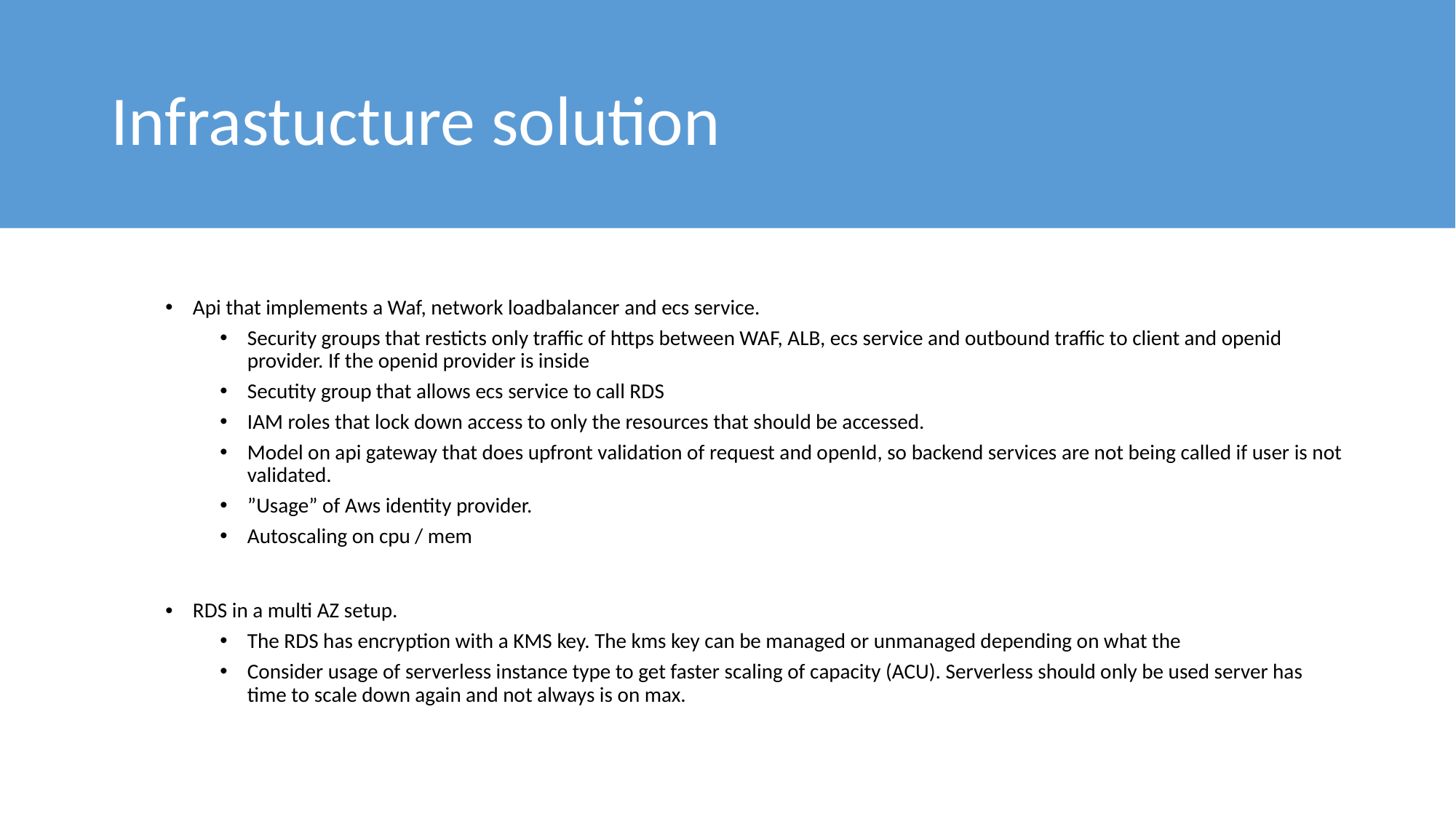

# Infrastucture solution
Api that implements a Waf, network loadbalancer and ecs service.
Security groups that resticts only traffic of https between WAF, ALB, ecs service and outbound traffic to client and openid provider. If the openid provider is inside
Secutity group that allows ecs service to call RDS
IAM roles that lock down access to only the resources that should be accessed.
Model on api gateway that does upfront validation of request and openId, so backend services are not being called if user is not validated.
”Usage” of Aws identity provider.
Autoscaling on cpu / mem

RDS in a multi AZ setup.
The RDS has encryption with a KMS key. The kms key can be managed or unmanaged depending on what the
Consider usage of serverless instance type to get faster scaling of capacity (ACU). Serverless should only be used server has time to scale down again and not always is on max.